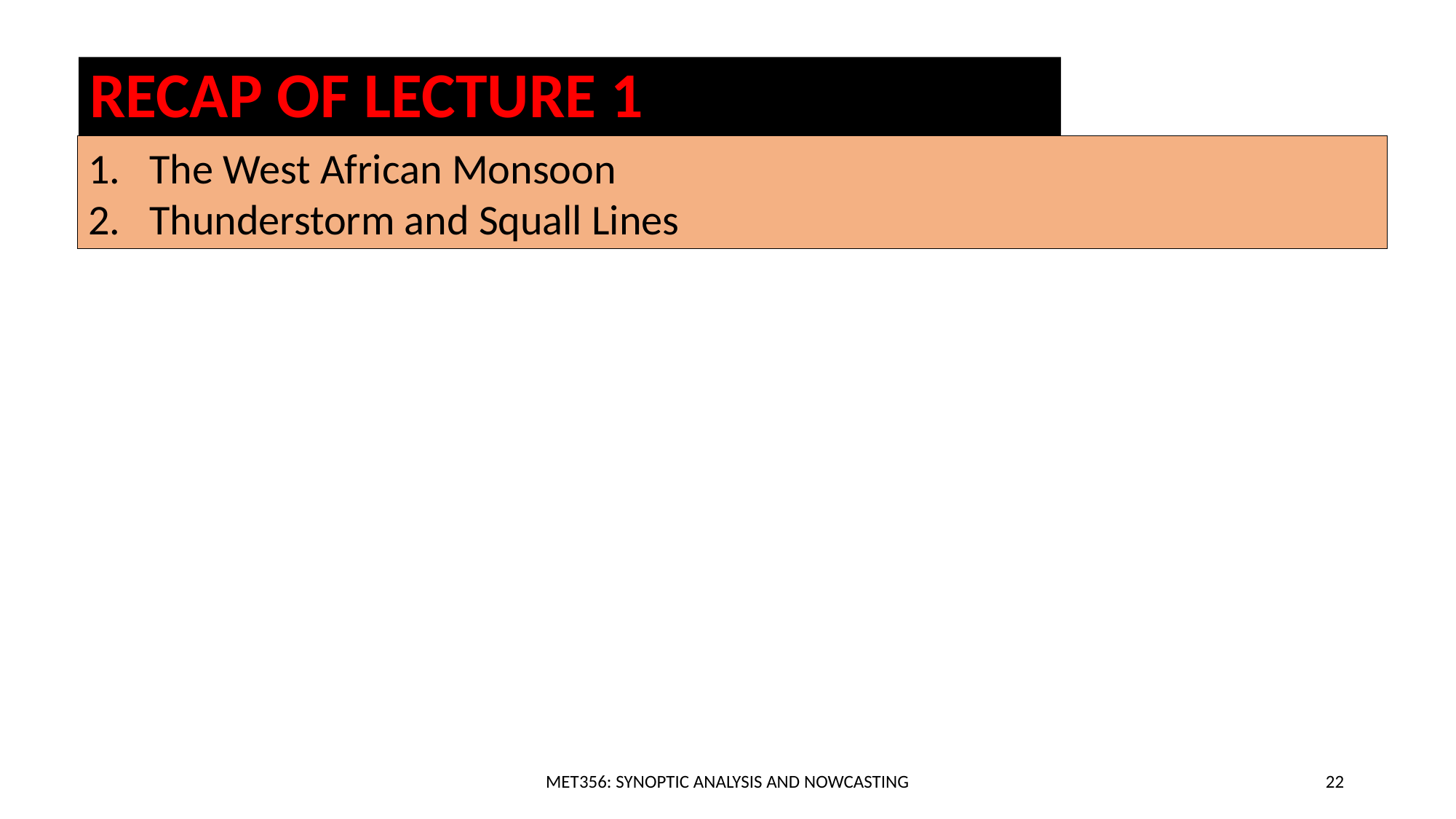

RECAP OF LECTURE 1
The West African Monsoon
Thunderstorm and Squall Lines
MET356: SYNOPTIC ANALYSIS AND NOWCASTING
22